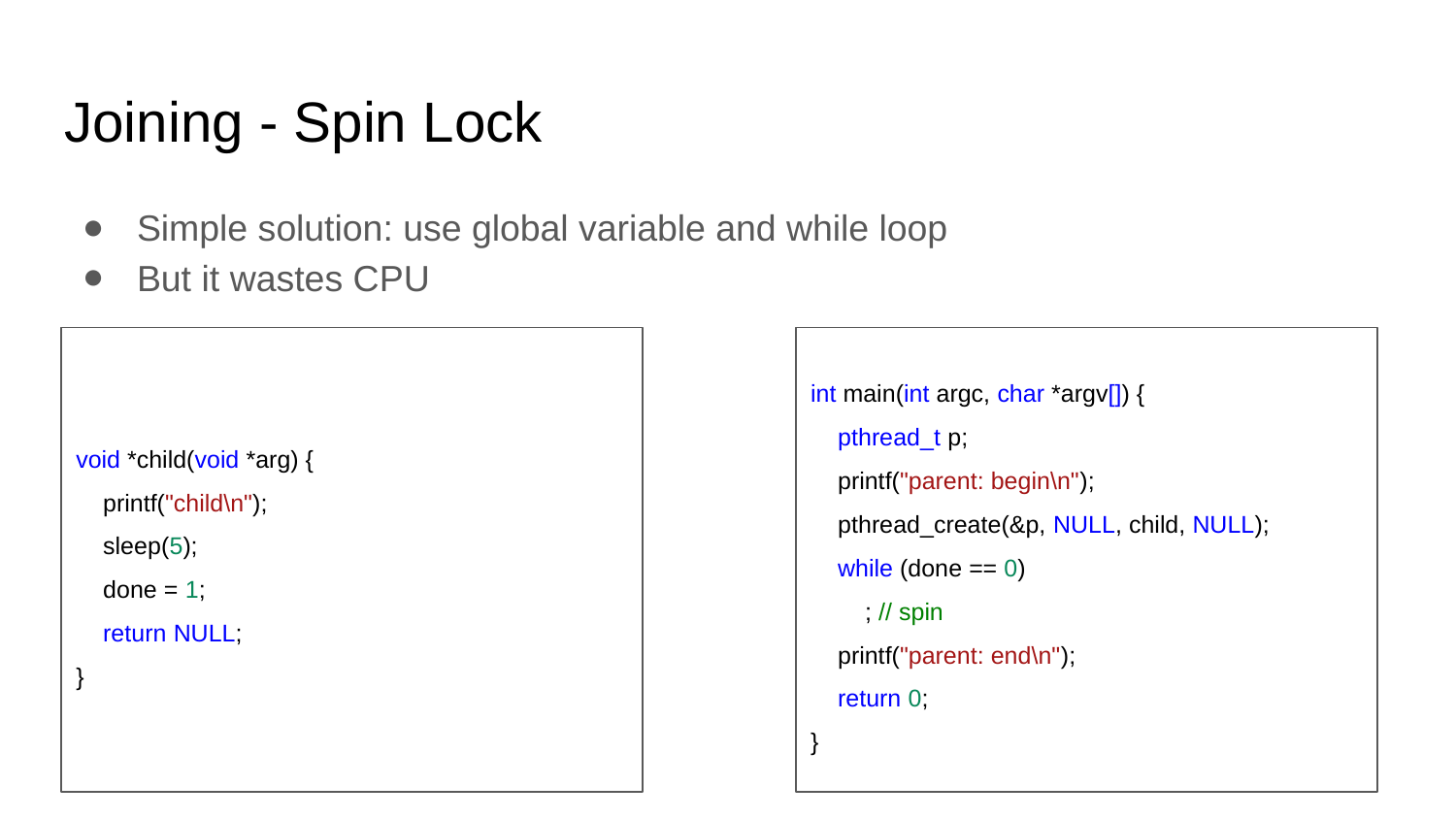

# Joining - Spin Lock
Simple solution: use global variable and while loop
But it wastes CPU
int main(int argc, char *argv[]) {
    pthread_t p;
    printf("parent: begin\n");
    pthread_create(&p, NULL, child, NULL);
    while (done == 0)
        ; // spin
    printf("parent: end\n");
    return 0;
}
void *child(void *arg) {
    printf("child\n");
    sleep(5);
    done = 1;
    return NULL;
}